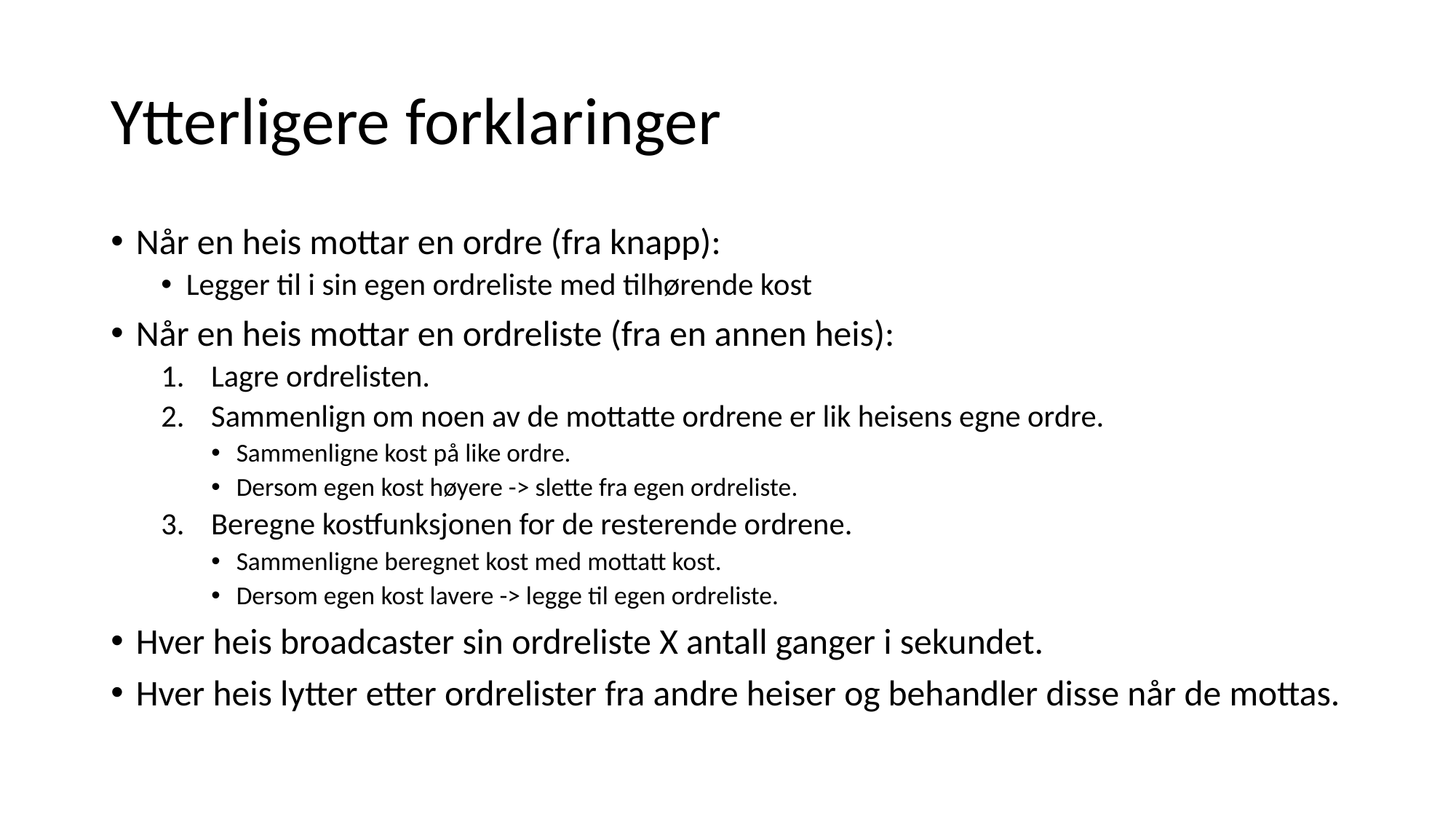

# Ytterligere forklaringer
Når en heis mottar en ordre (fra knapp):
Legger til i sin egen ordreliste med tilhørende kost
Når en heis mottar en ordreliste (fra en annen heis):
Lagre ordrelisten.
Sammenlign om noen av de mottatte ordrene er lik heisens egne ordre.
Sammenligne kost på like ordre.
Dersom egen kost høyere -> slette fra egen ordreliste.
Beregne kostfunksjonen for de resterende ordrene.
Sammenligne beregnet kost med mottatt kost.
Dersom egen kost lavere -> legge til egen ordreliste.
Hver heis broadcaster sin ordreliste X antall ganger i sekundet.
Hver heis lytter etter ordrelister fra andre heiser og behandler disse når de mottas.